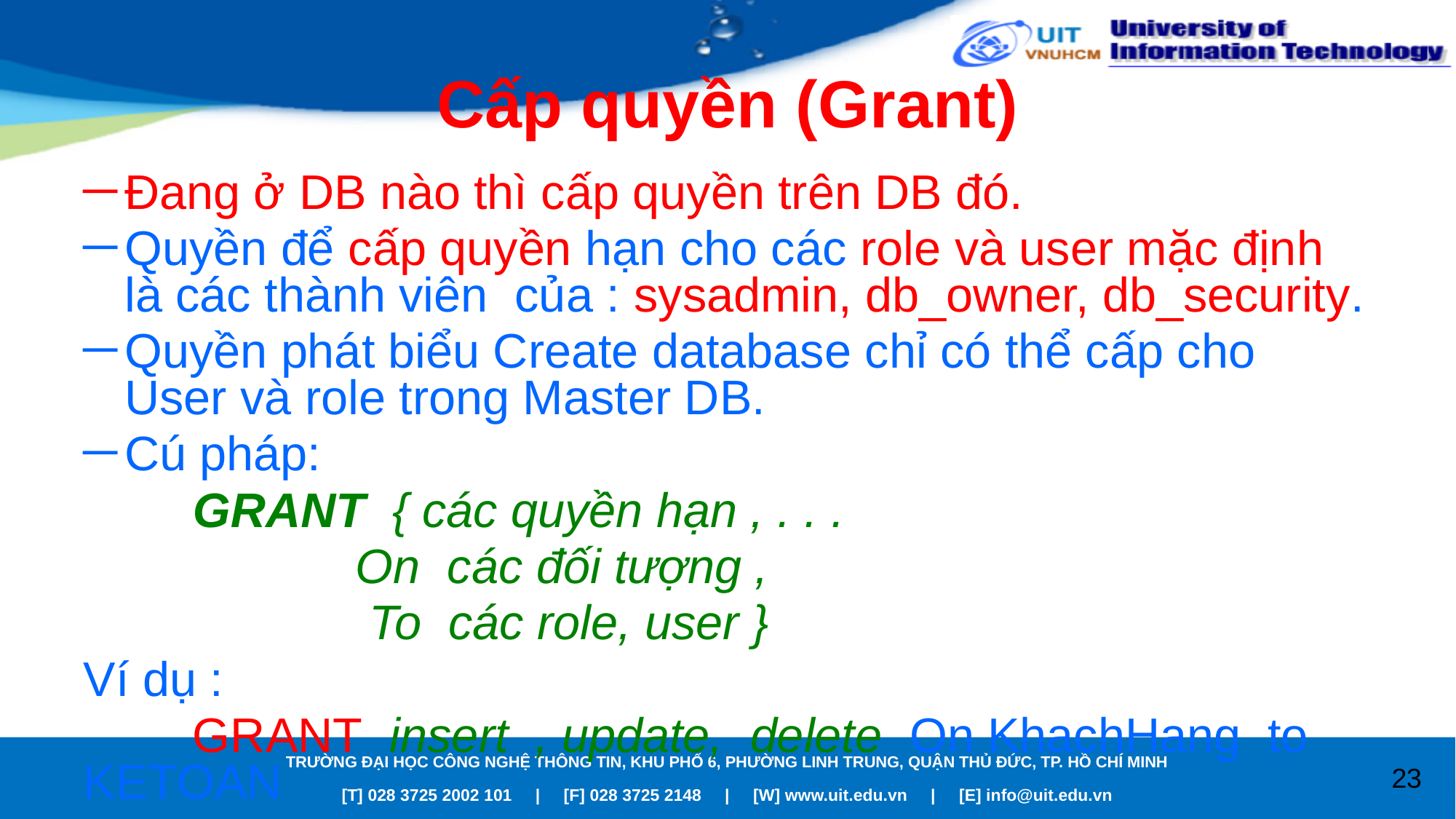

# Cấp quyền (Grant)
Đang ở DB nào thì cấp quyền trên DB đó.
Quyền để cấp quyền hạn cho các role và user mặc định là các thành viên  của : sysadmin, db_owner, db_security.
Quyền phát biểu Create database chỉ có thể cấp cho User và role trong Master DB.
Cú pháp:
	GRANT  { các quyền hạn , . . .
		    On  các đối tượng ,
		     To  các role, user }
Ví dụ :
	GRANT  insert  , update,  delete  On KhachHang  to  KETOAN